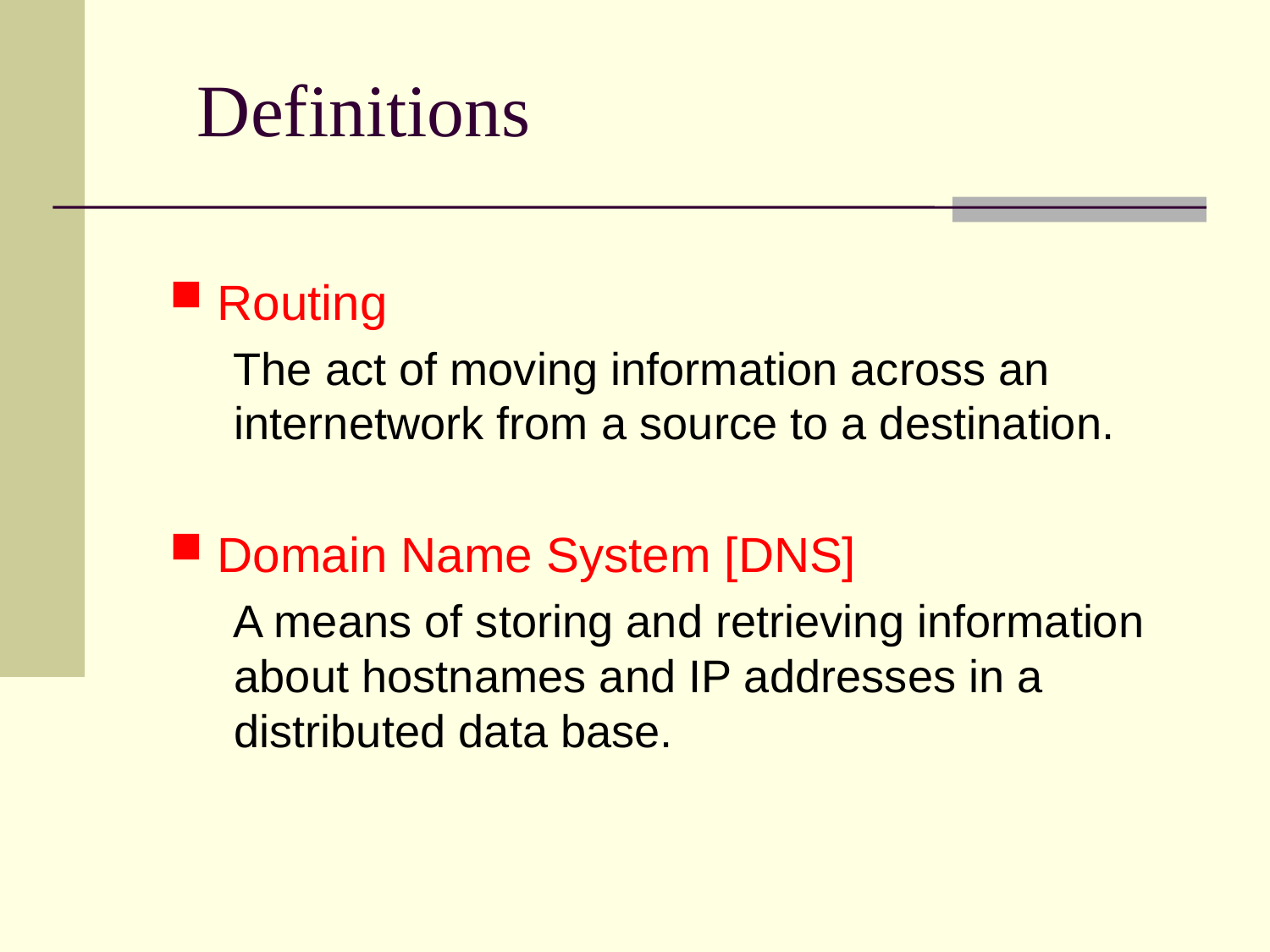

# Definitions
 Routing
The act of moving information across an internetwork from a source to a destination.

 Domain Name System [DNS]
A means of storing and retrieving information about hostnames and IP addresses in a distributed data base.